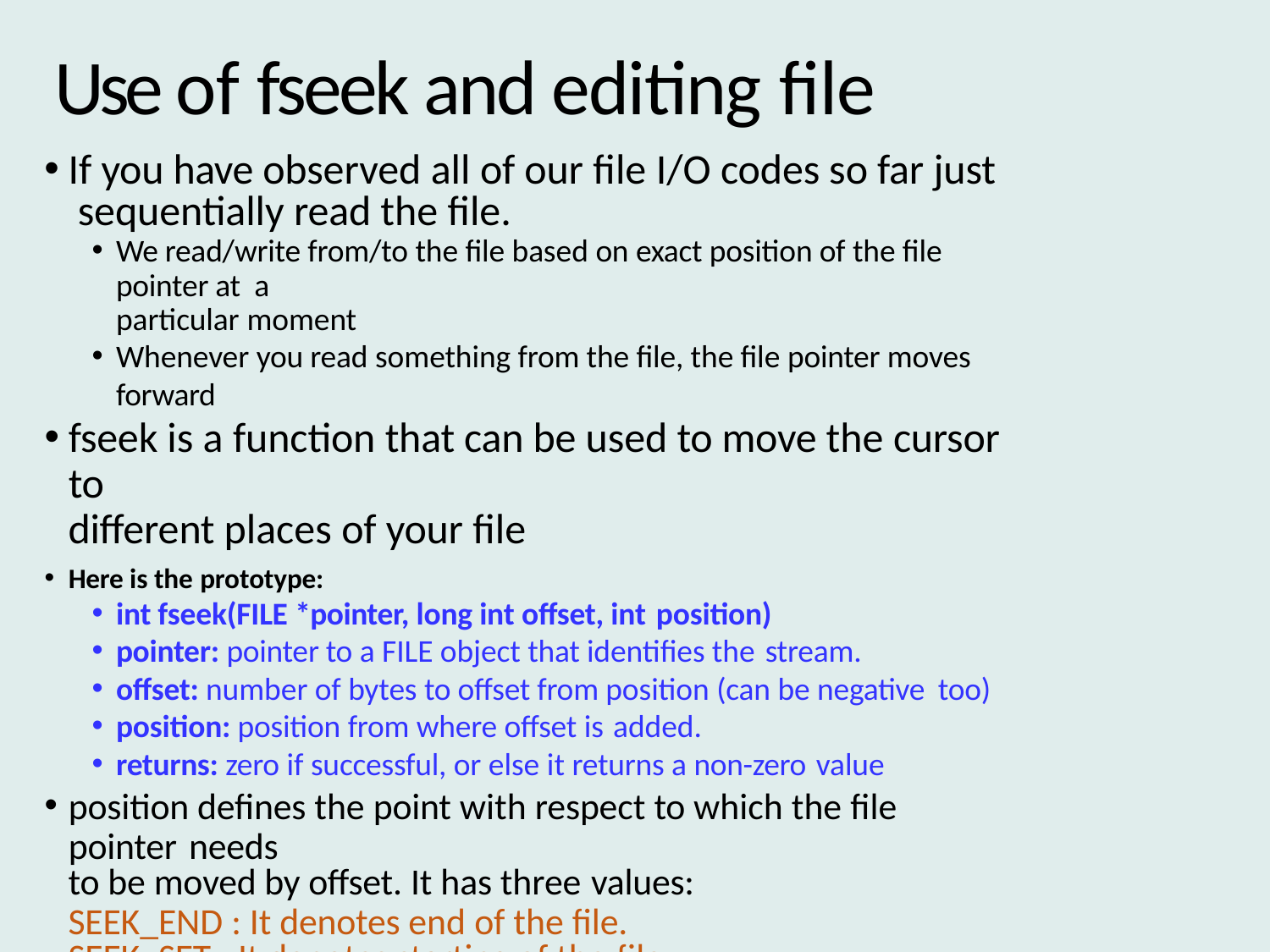

# Use of fseek and editing file
If you have observed all of our file I/O codes so far just  sequentially read the file.
We read/write from/to the file based on exact position of the file pointer at a
particular moment
Whenever you read something from the file, the file pointer moves forward
fseek is a function that can be used to move the cursor to
different places of your file
Here is the prototype:
int fseek(FILE *pointer, long int offset, int position)
pointer: pointer to a FILE object that identifies the stream.
offset: number of bytes to offset from position (can be negative too)
position: position from where offset is added.
returns: zero if successful, or else it returns a non-zero value
position defines the point with respect to which the file pointer needs
to be moved by offset. It has three values:
SEEK_END : It denotes end of the file.  SEEK_SET : It denotes starting of the file.
SEEK_CUR : It denotes file pointer’s current position.